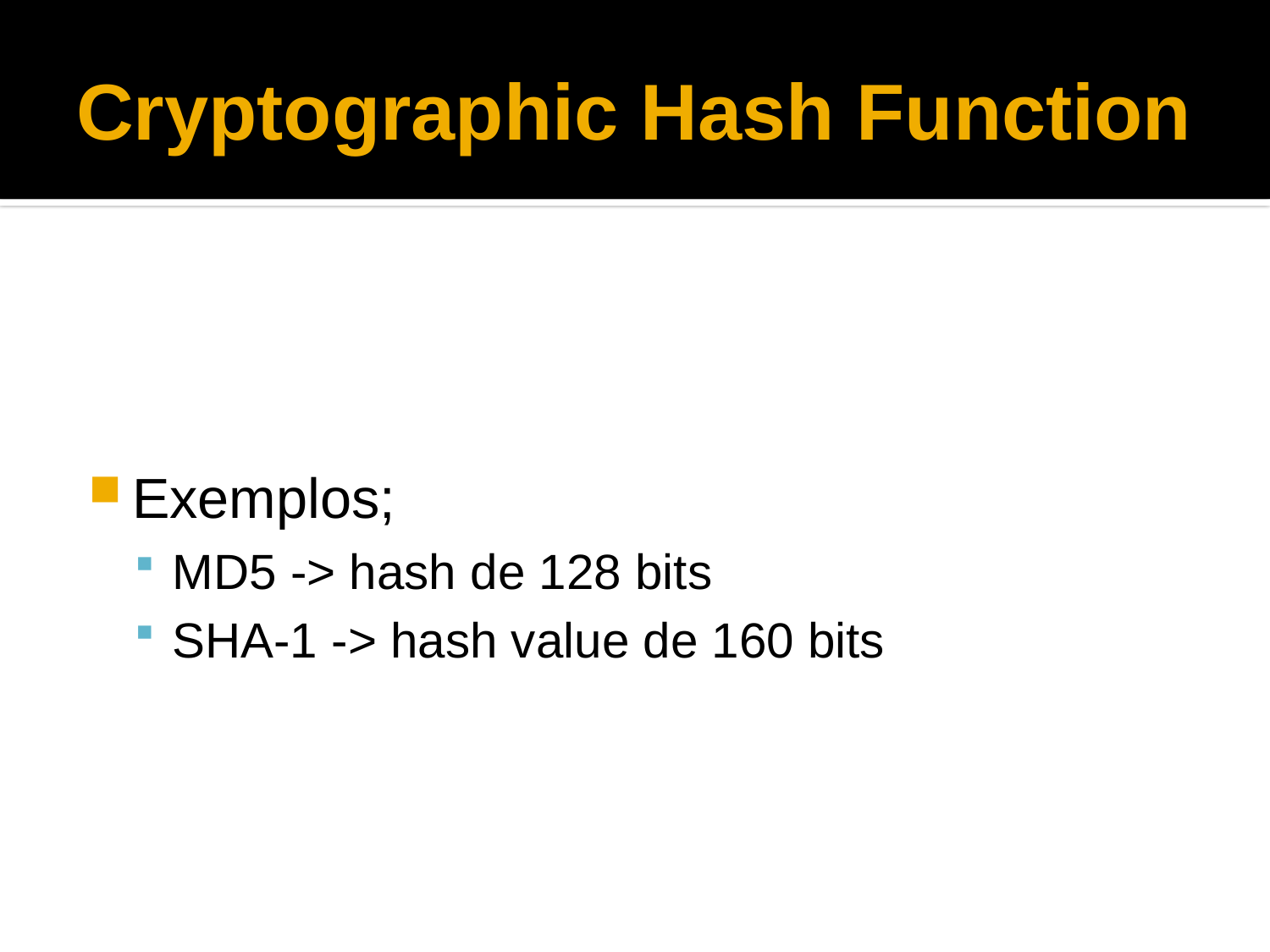

# Cryptographic Hash Function

Exemplos;
MD5 -> hash de 128 bits
SHA-1 -> hash value de 160 bits